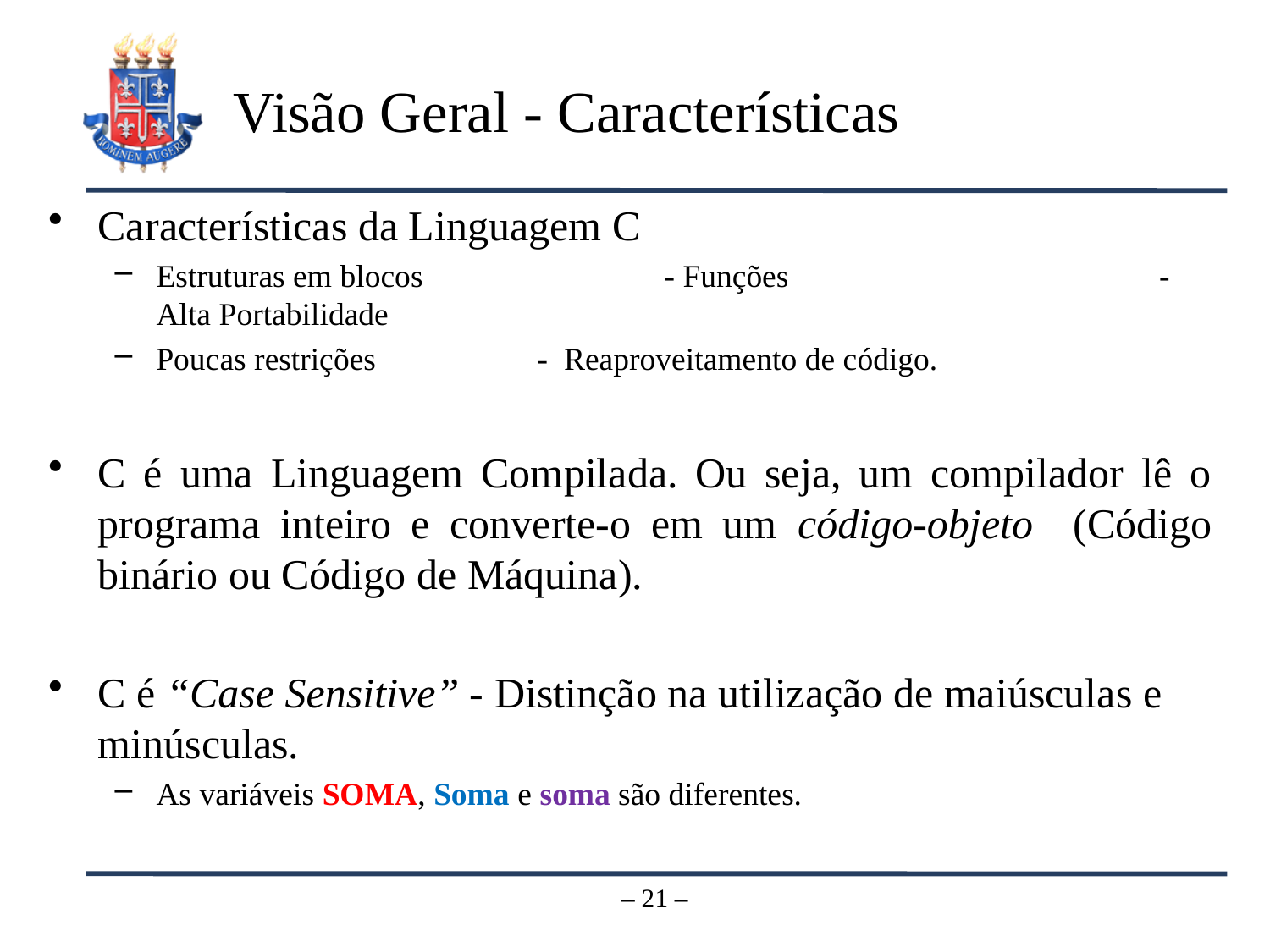

# Visão Geral - Características
Características da Linguagem C
Estruturas em blocos		- Funções 	                              - Alta Portabilidade
Poucas restrições		-  Reaproveitamento de código.

C é uma Linguagem Compilada. Ou seja, um compilador lê o programa inteiro e converte-o em um código-objeto  (Código binário ou Código de Máquina).

C é “Case Sensitive” - Distinção na utilização de maiúsculas e minúsculas.
As variáveis SOMA, Soma e soma são diferentes.

– 21 –